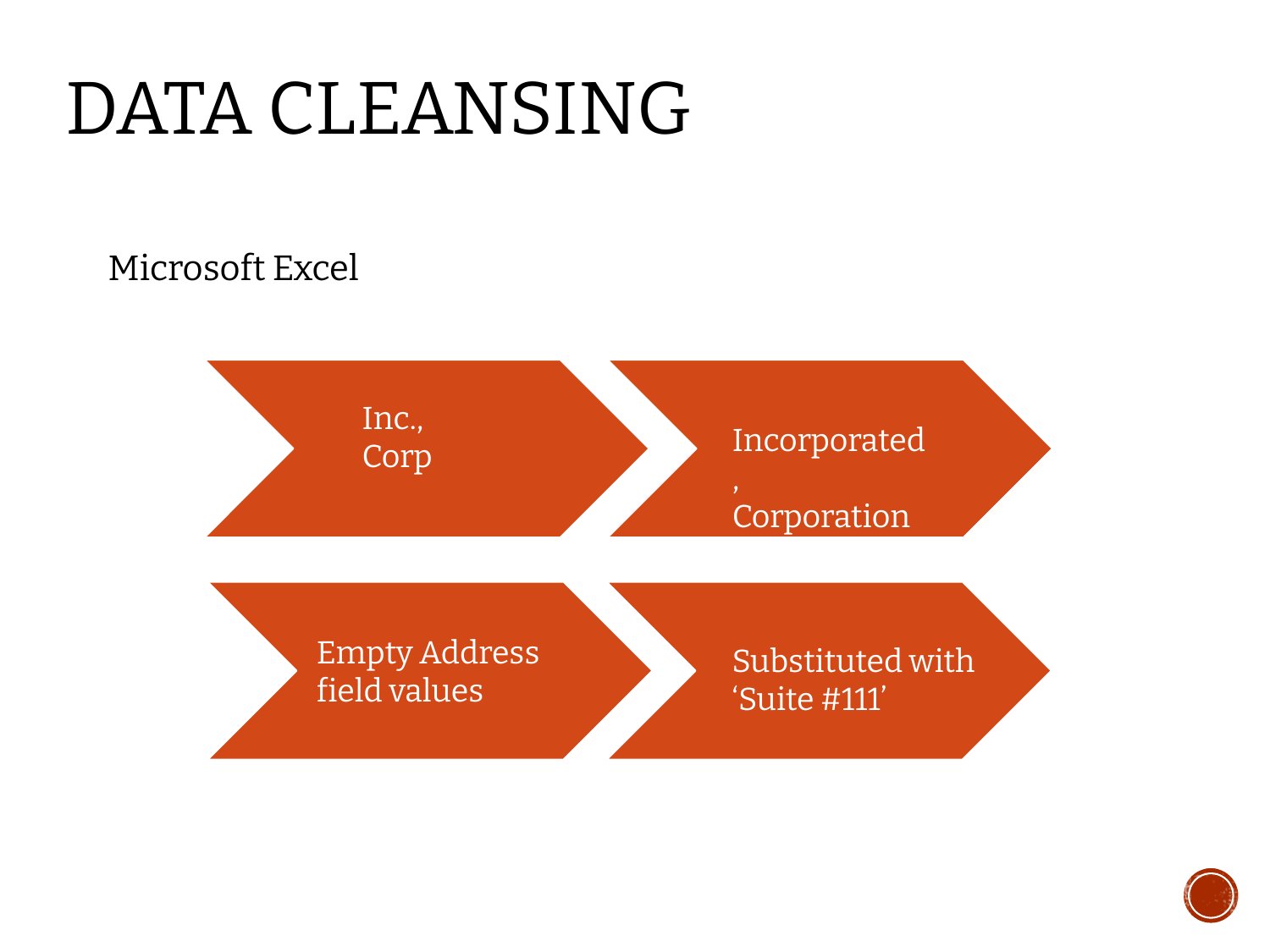

# DATA CLEANSING
Microsoft Excel

Inc.,
Corp
Incorporated,
Corporation

Empty Address field values
Substituted with ‘Suite #111’